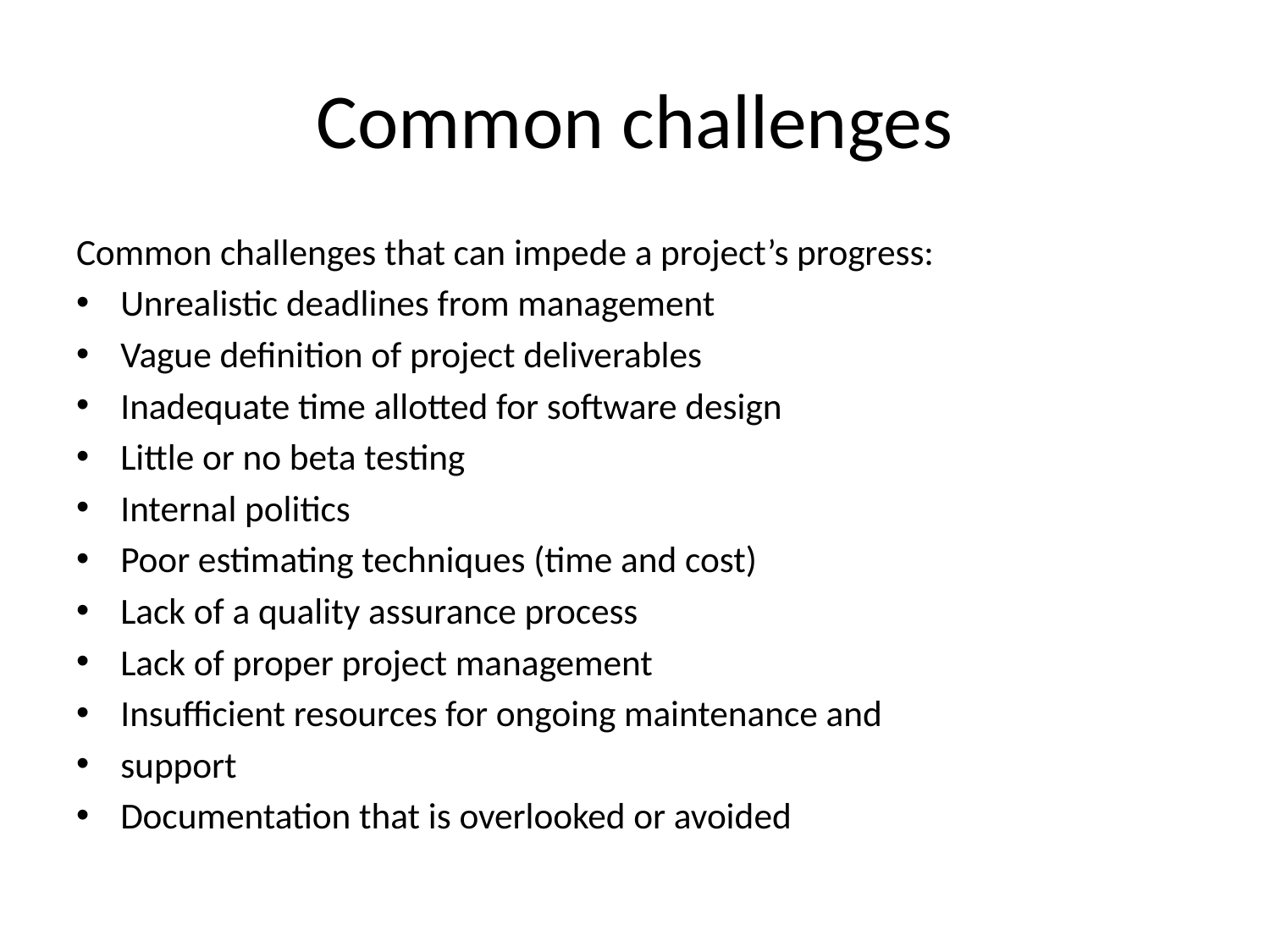

# Common challenges
Common challenges that can impede a project’s progress:
Unrealistic deadlines from management
Vague definition of project deliverables
Inadequate time allotted for software design
Little or no beta testing
Internal politics
Poor estimating techniques (time and cost)
Lack of a quality assurance process
Lack of proper project management
Insufficient resources for ongoing maintenance and
support
Documentation that is overlooked or avoided